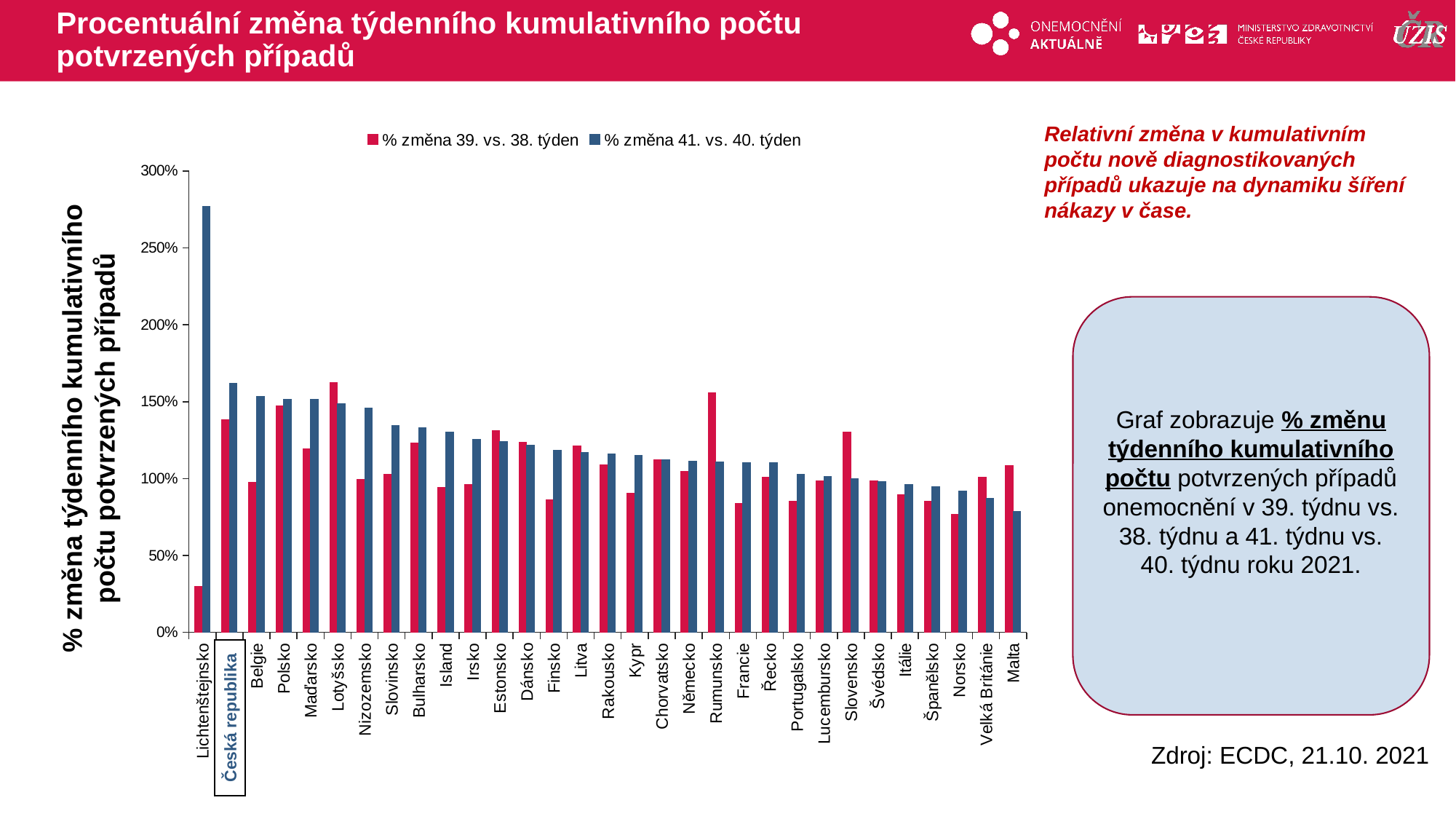

# Procentuální změna týdenního kumulativního počtu potvrzených případů
Relativní změna v kumulativním počtu nově diagnostikovaných případů ukazuje na dynamiku šíření nákazy v čase.

### Chart

| Category | % změna 39. vs. 38. týden | % změna 41. vs. 40. týden |
|---|---|---|
| Lichtenštejnsko | 0.3 | 2.769230769230769 |
| Česká republika | 1.3818630475015423 | 1.6175680214981525 |
| Belgie | 0.9758354755784062 | 1.5330678904035633 |
| Polsko | 1.4738610903659448 | 1.5161207996597192 |
| Maďarsko | 1.193069306930693 | 1.513755458515284 |
| Lotyšsko | 1.62210127780407 | 1.4883238194084067 |
| Nizozemsko | 0.9942311003960737 | 1.4600755745524376 |
| Slovinsko | 1.0270590224928124 | 1.3465328794122917 |
| Bulharsko | 1.2302576112412178 | 1.3288270110304008 |
| Island | 0.9402390438247012 | 1.3017543859649123 |
| Irsko | 0.9612244897959183 | 1.254537823942923 |
| Estonsko | 1.3131606765327695 | 1.2387596899224806 |
| Dánsko | 1.2376882376882377 | 1.2186035035775968 |
| Finsko | 0.8605463786531131 | 1.1831697054698458 |
| Litva | 1.2130625248904818 | 1.1697483479073494 |
| Rakousko | 1.0892225386142032 | 1.1621919533894969 |
| Kypr | 0.9024691358024691 | 1.1524249422632795 |
| Chorvatsko | 1.1208651399491094 | 1.1201975850713501 |
| Německo | 1.0455665944573094 | 1.111473205048624 |
| Rumunsko | 1.5585738539898133 | 1.1084772387611952 |
| Francie | 0.8397886420766429 | 1.1048825207116664 |
| Řecko | 1.0101415870925254 | 1.1030275643922278 |
| Portugalsko | 0.851081359423275 | 1.0290858725761773 |
| Lucembursko | 0.9842931937172775 | 1.0144508670520231 |
| Slovensko | 1.3014732740776818 | 1.0009081964731703 |
| Švédsko | 0.9867380176826431 | 0.9811639700555421 |
| Itálie | 0.8974094120563566 | 0.9617656711519528 |
| Španělsko | 0.8542779088538432 | 0.9486264420283841 |
| Norsko | 0.7682796845022384 | 0.9207659293496203 |
| Velká Británie | 1.0083843673768786 | 0.871394013422544 |
| Malta | 1.0825688073394495 | 0.7883211678832117 |
Graf zobrazuje % změnu týdenního kumulativního počtu potvrzených případů onemocnění v 39. týdnu vs. 38. týdnu a 41. týdnu vs. 40. týdnu roku 2021.

% změna týdenního kumulativního počtu potvrzených případů
Česká republika
Zdroj: ECDC, 21.10. 2021